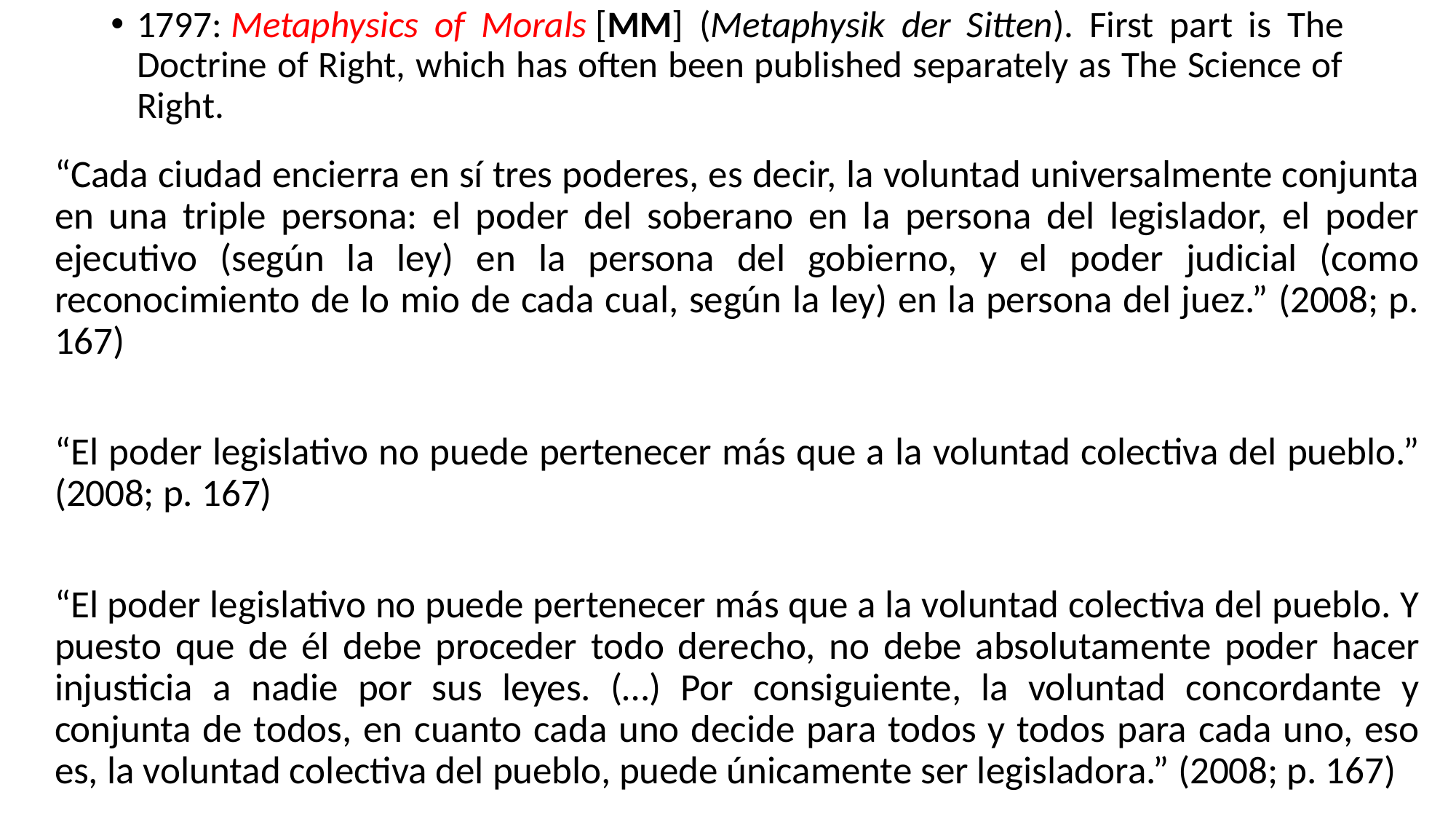

1797: Metaphysics of Morals [MM] (Metaphysik der Sitten). First part is The Doctrine of Right, which has often been published separately as The Science of Right.

“Cada ciudad encierra en sí tres poderes, es decir, la voluntad universalmente conjunta en una triple persona: el poder del soberano en la persona del legislador, el poder ejecutivo (según la ley) en la persona del gobierno, y el poder judicial (como reconocimiento de lo mio de cada cual, según la ley) en la persona del juez.” (2008; p. 167)

“El poder legislativo no puede pertenecer más que a la voluntad colectiva del pueblo.” (2008; p. 167)

“El poder legislativo no puede pertenecer más que a la voluntad colectiva del pueblo. Y puesto que de él debe proceder todo derecho, no debe absolutamente poder hacer injusticia a nadie por sus leyes. (…) Por consiguiente, la voluntad concordante y conjunta de todos, en cuanto cada uno decide para todos y todos para cada uno, eso es, la voluntad colectiva del pueblo, puede únicamente ser legisladora.” (2008; p. 167)